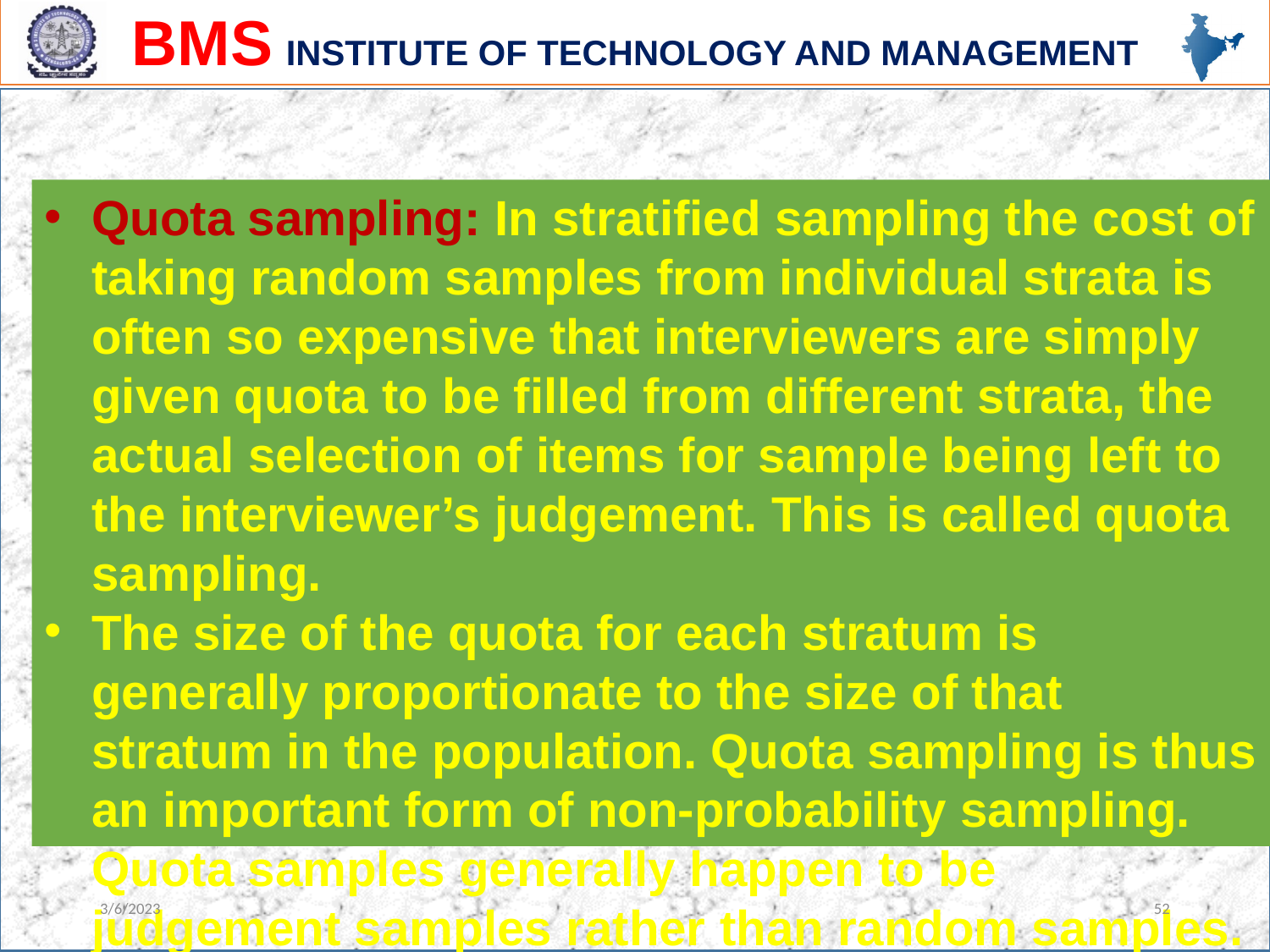

Quota sampling: In stratified sampling the cost of taking random samples from individual strata is often so expensive that interviewers are simply given quota to be filled from different strata, the actual selection of items for sample being left to the interviewer’s judgement. This is called quota sampling.
The size of the quota for each stratum is generally proportionate to the size of that stratum in the population. Quota sampling is thus an important form of non-probability sampling. Quota samples generally happen to be judgement samples rather than random samples.
3/6/2023
52